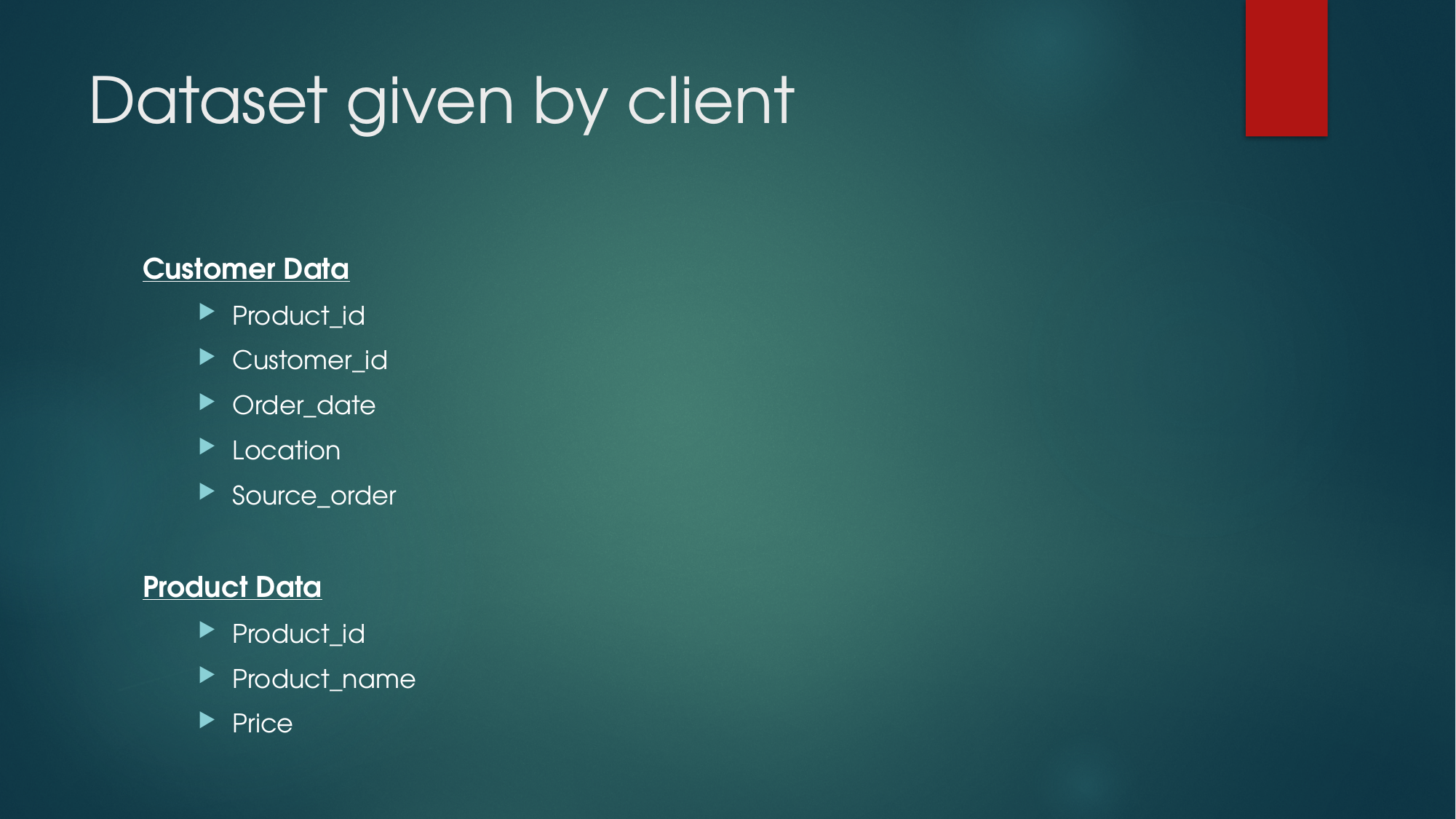

# Dataset given by client
Customer Data
Product_id
Customer_id
Order_date
Location
Source_order

Product Data
Product_id
Product_name
Price